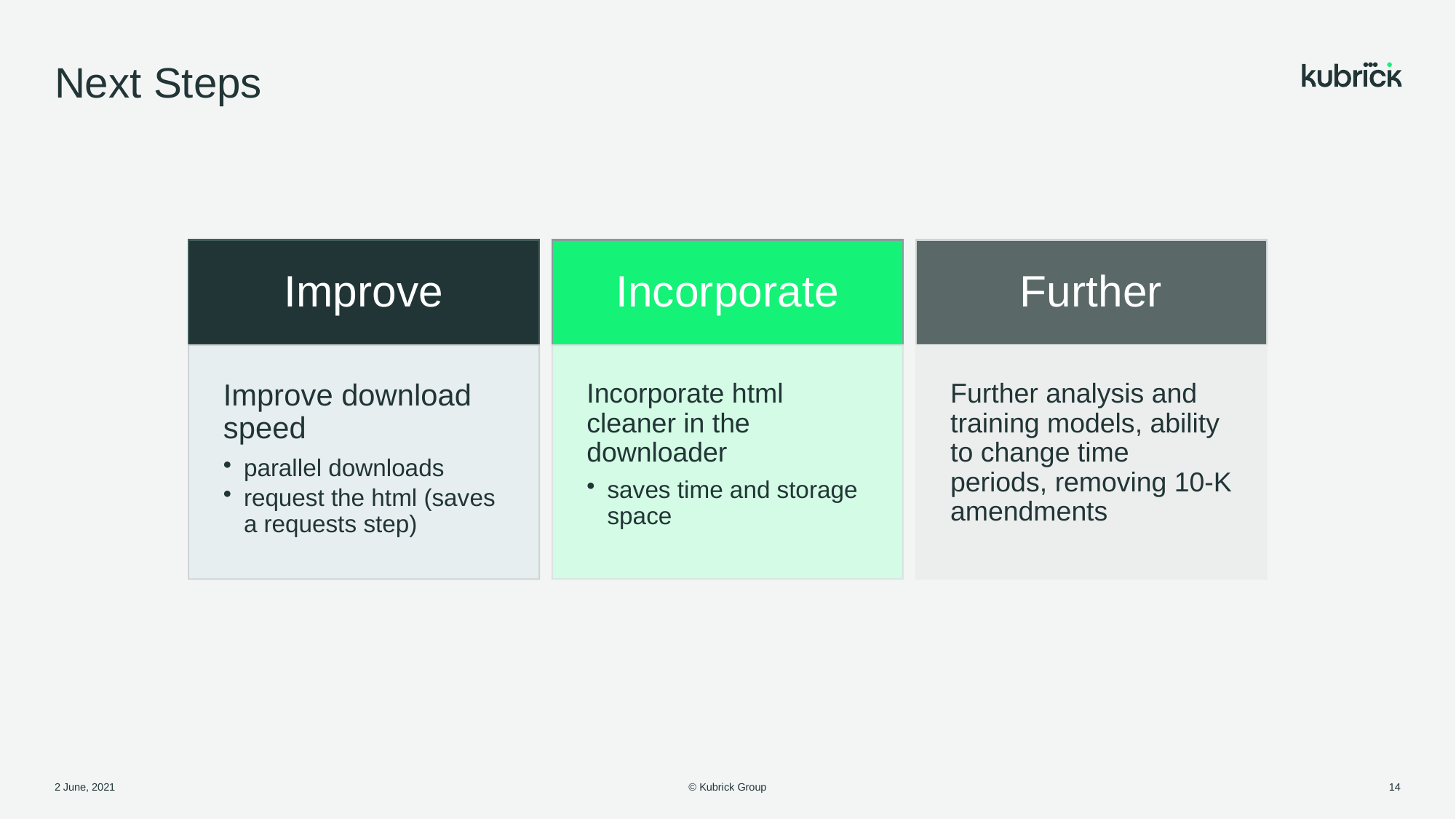

# Next Steps
Improve
Improve download speed
parallel downloads
request the html (saves a requests step)
Incorporate
Incorporate html cleaner in the downloader
saves time and storage space
Further
Further analysis and training models, ability to change time periods, removing 10-K amendments
© Kubrick Group
2 June, 2021
14